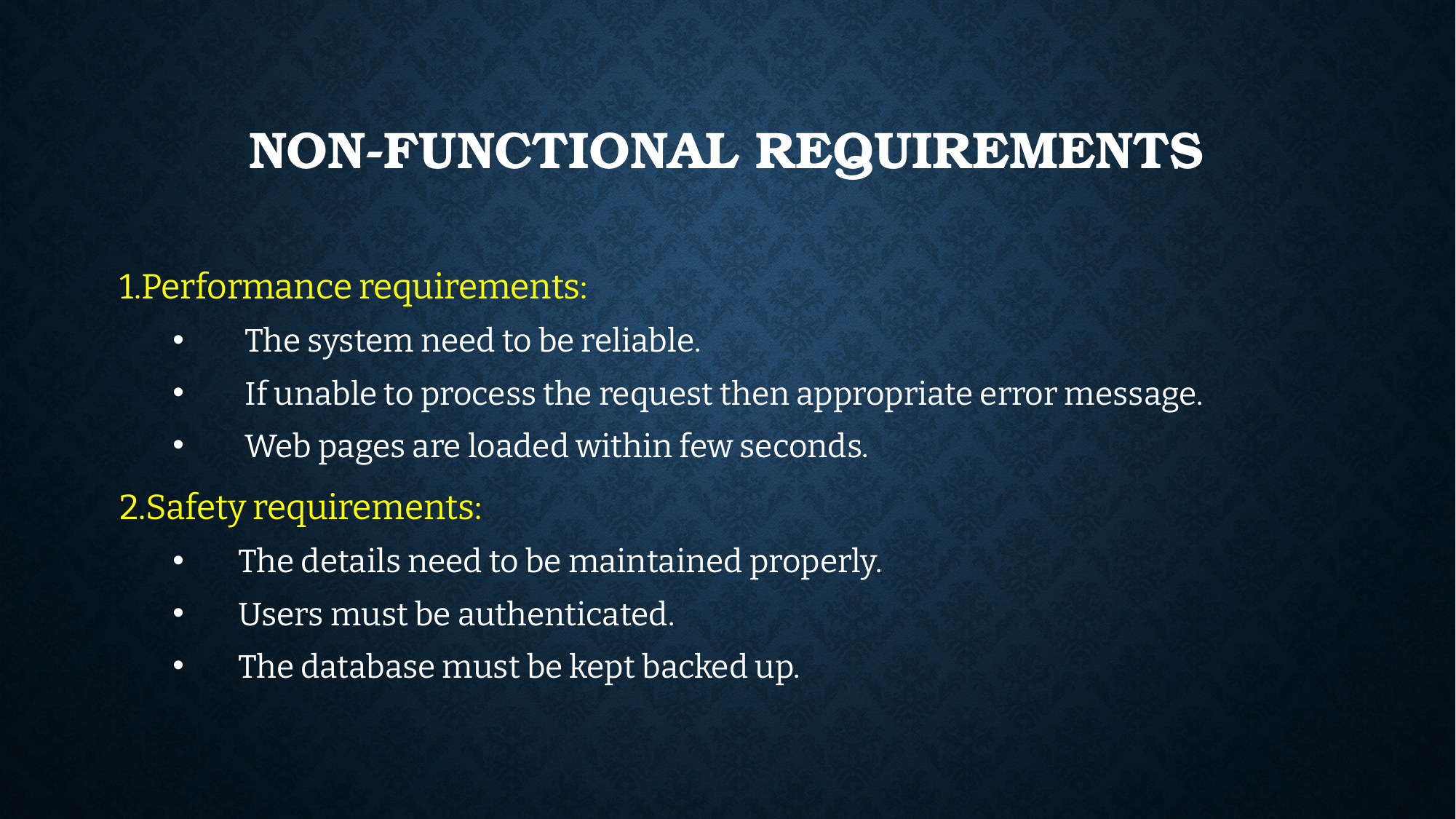

# Non-functional requirements
1.Performance requirements:
       The system need to be reliable.
       If unable to process the request then appropriate error message.
       Web pages are loaded within few seconds.
2.Safety requirements:
      The details need to be maintained properly.
      Users must be authenticated.
      The database must be kept backed up.